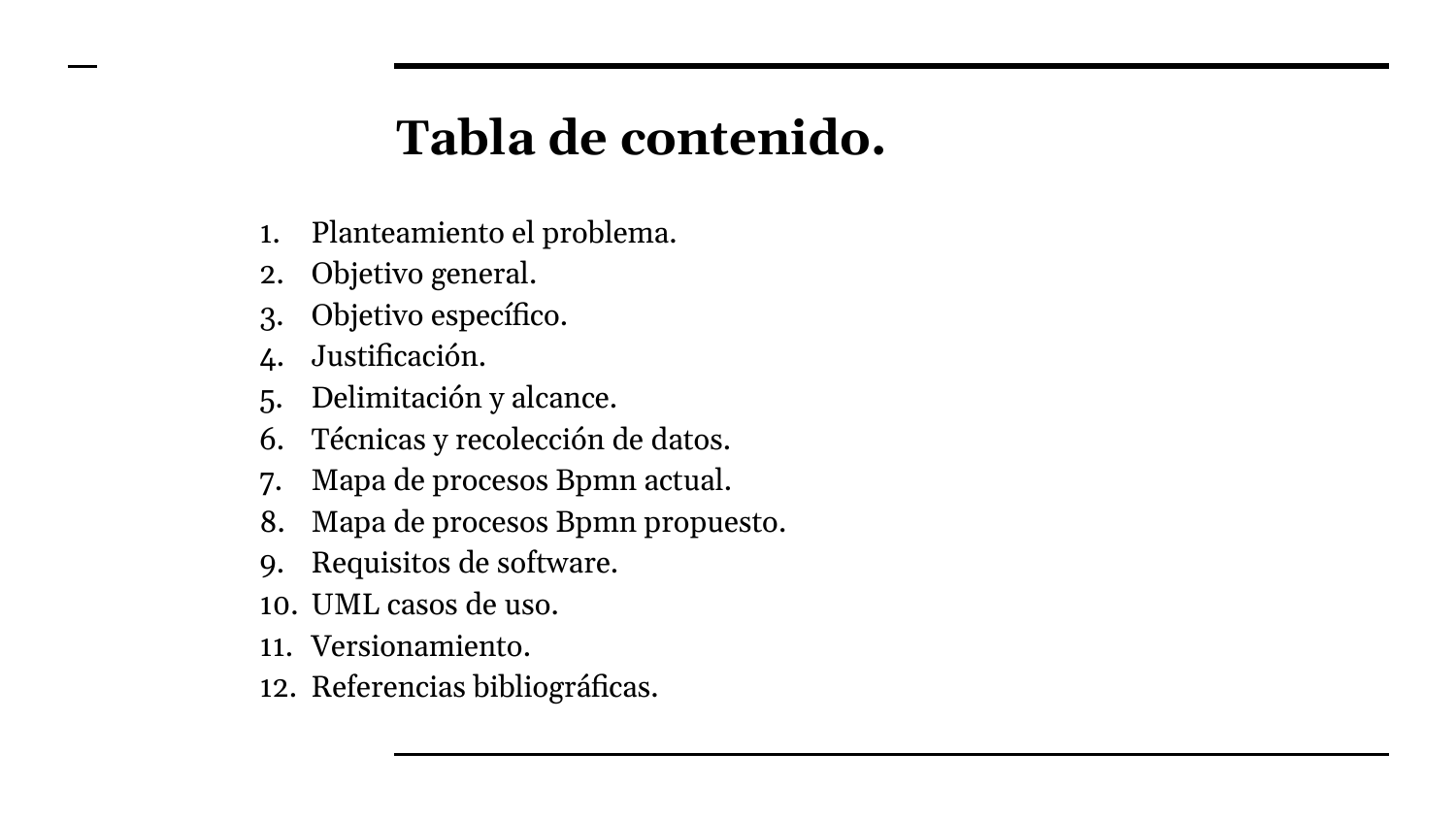

# Tabla de contenido.
Planteamiento el problema.
Objetivo general.
Objetivo específico.
Justificación.
Delimitación y alcance.
Técnicas y recolección de datos.
Mapa de procesos Bpmn actual.
Mapa de procesos Bpmn propuesto.
Requisitos de software.
UML casos de uso.
Versionamiento.
Referencias bibliográficas.